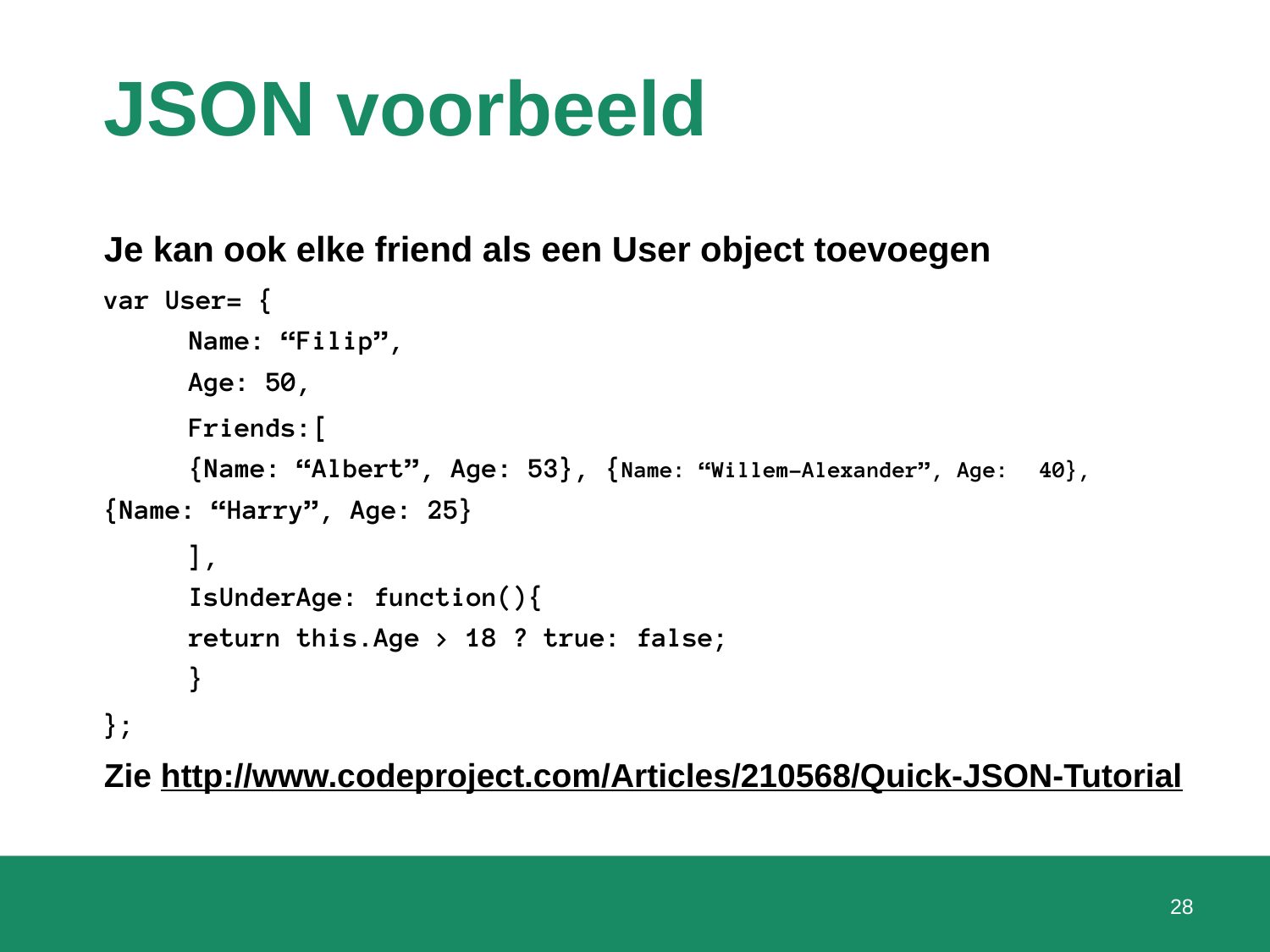

# JSON voorbeeld
Je kan ook elke friend als een User object toevoegen
var User= {
		Name: “Filip”,
		Age: 50,
			Friends:[
			{Name: “Albert”, Age: 53}, {Name: “Willem-Alexander”, Age: 				40}, {Name: “Harry”, Age: 25}
			],
		IsUnderAge: function(){
			return this.Age > 18 ? true: false;
		}
};
Zie http://www.codeproject.com/Articles/210568/Quick-JSON-Tutorial

28